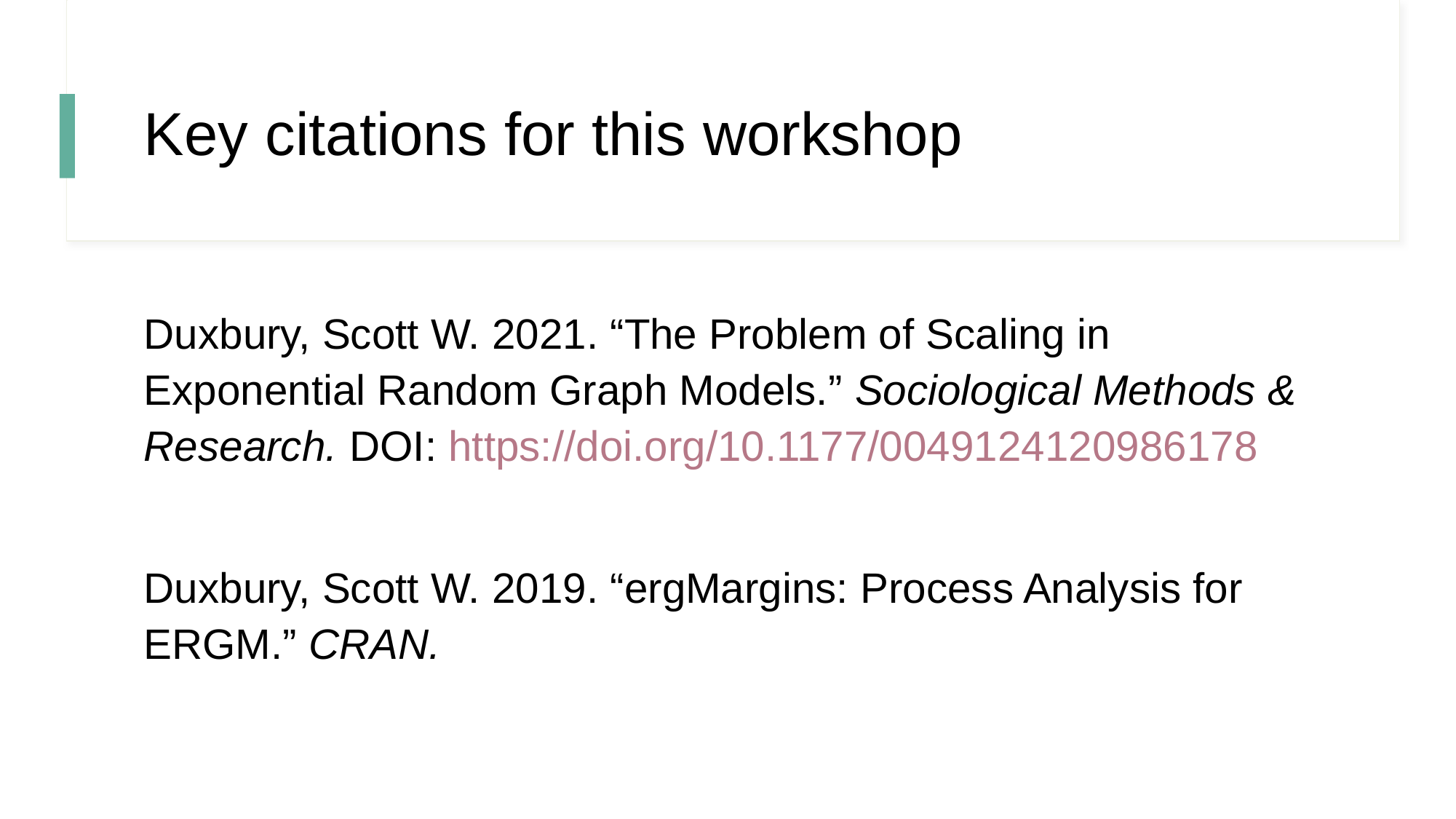

# Key citations for this workshop
Duxbury, Scott W. 2021. “The Problem of Scaling in Exponential Random Graph Models.” Sociological Methods & Research. DOI: https://doi.org/10.1177/0049124120986178

Duxbury, Scott W. 2019. “ergMargins: Process Analysis for ERGM.” CRAN.